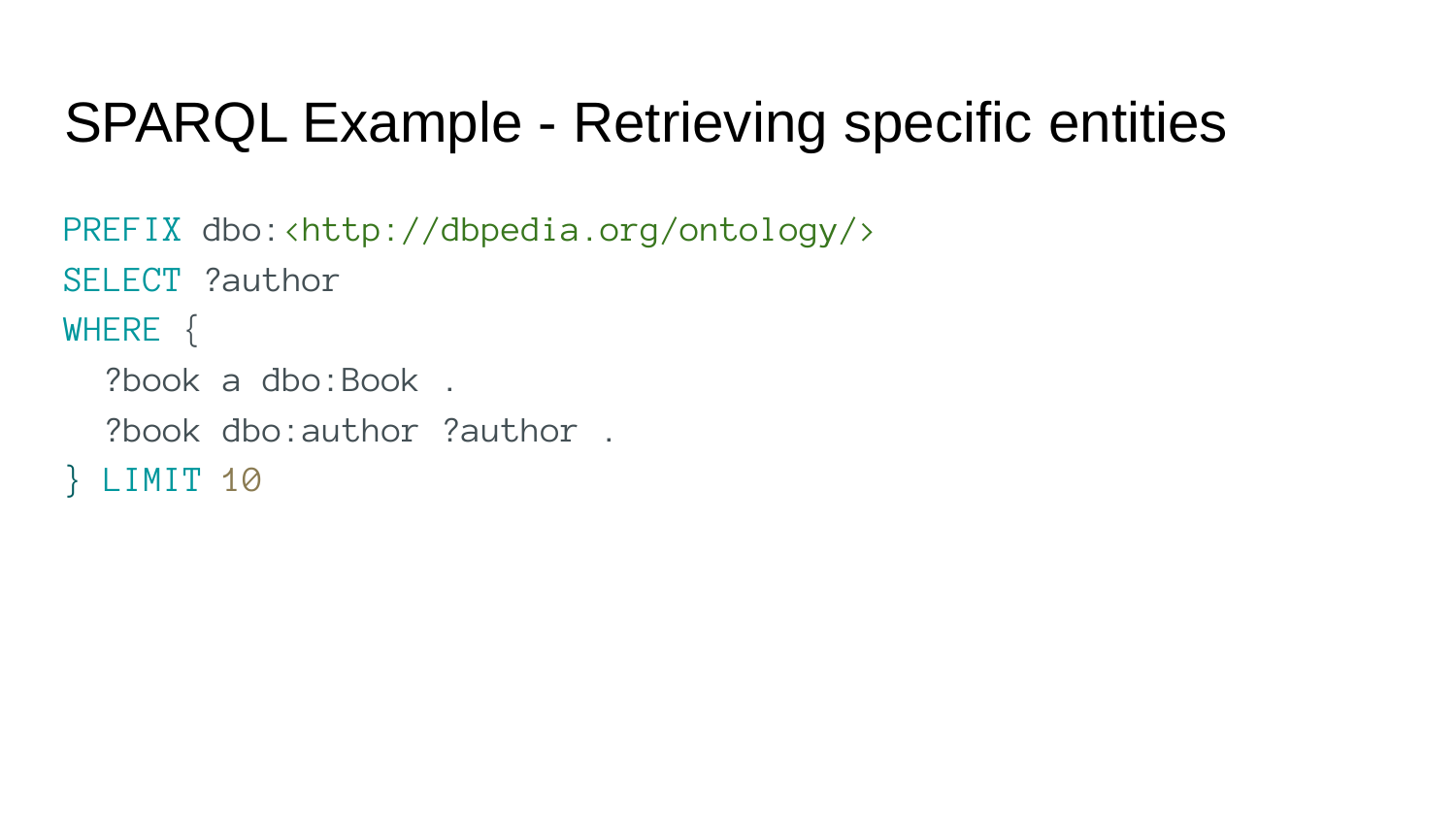

# SPARQL Example - Retrieving specific entities
PREFIX dbo:<http://dbpedia.org/ontology/>
SELECT ?author
WHERE {
  ?book a dbo:Book .
  ?book dbo:author ?author .
} LIMIT 10